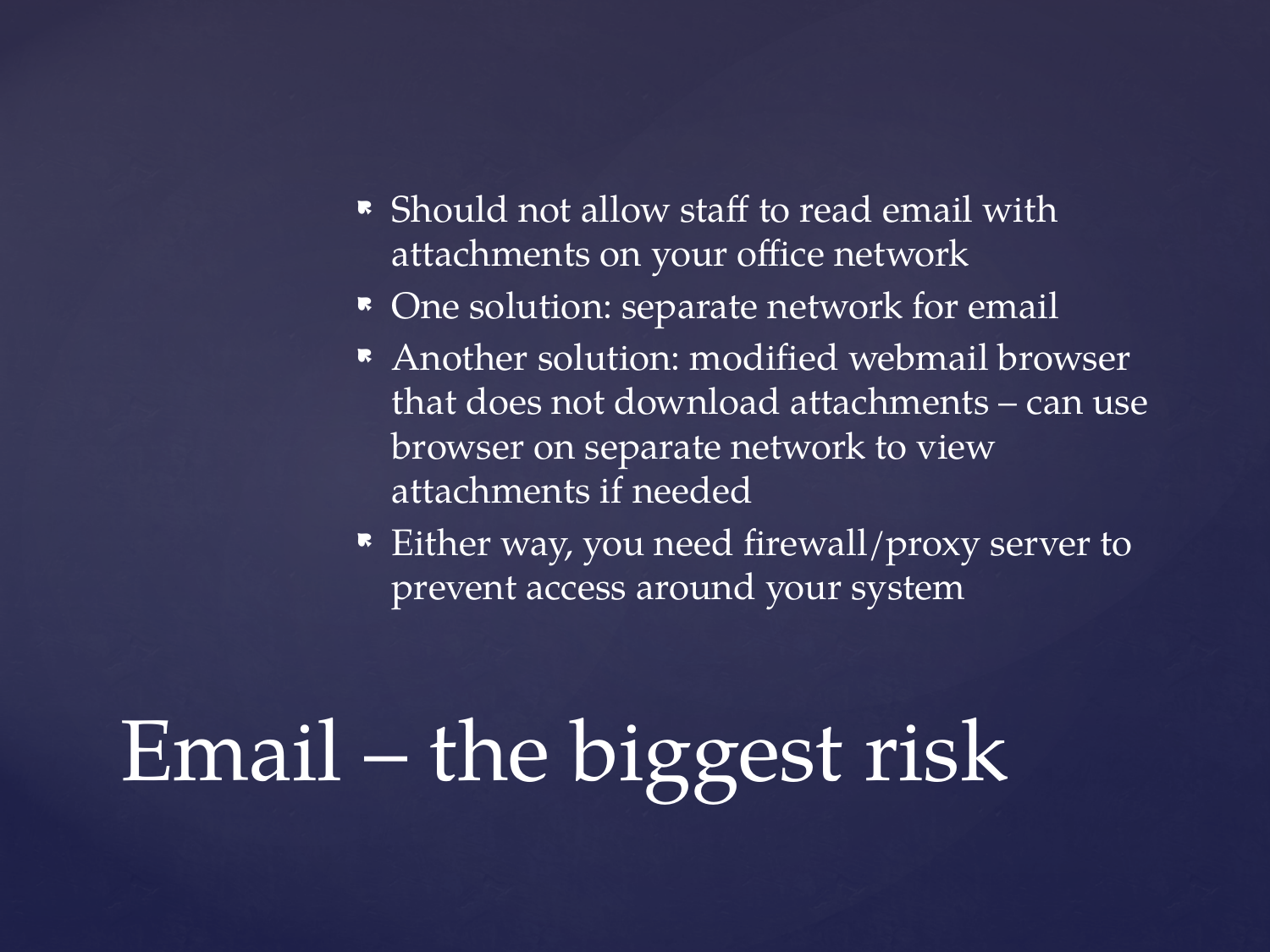

Should not allow staff to read email with attachments on your office network
One solution: separate network for email
Another solution: modified webmail browser that does not download attachments – can use browser on separate network to view attachments if needed
Either way, you need firewall/proxy server to prevent access around your system
# Email – the biggest risk